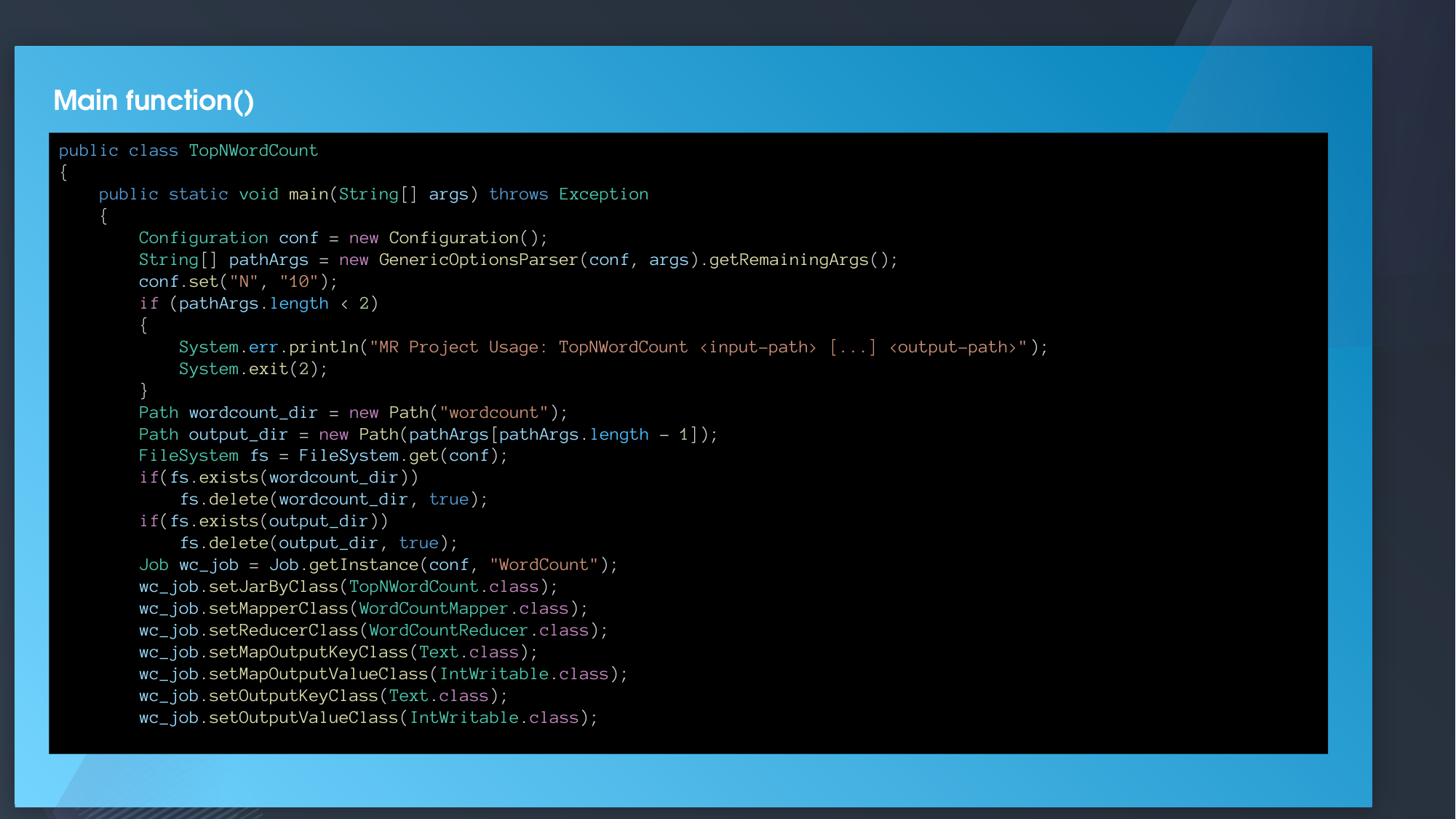

Main function()
public class TopNWordCount
{
    public static void main(String[] args) throws Exception
    {
        Configuration conf = new Configuration();
        String[] pathArgs = new GenericOptionsParser(conf, args).getRemainingArgs();
        conf.set("N", "10");
        if (pathArgs.length < 2)
        {
            System.err.println("MR Project Usage: TopNWordCount <input-path> [...] <output-path>");
            System.exit(2);
        }
        Path wordcount_dir = new Path("wordcount");
        Path output_dir = new Path(pathArgs[pathArgs.length - 1]);
        FileSystem fs = FileSystem.get(conf);
        if(fs.exists(wordcount_dir))
            fs.delete(wordcount_dir, true);
        if(fs.exists(output_dir))
            fs.delete(output_dir, true);
        Job wc_job = Job.getInstance(conf, "WordCount");
        wc_job.setJarByClass(TopNWordCount.class);
        wc_job.setMapperClass(WordCountMapper.class);
        wc_job.setReducerClass(WordCountReducer.class);
        wc_job.setMapOutputKeyClass(Text.class);
        wc_job.setMapOutputValueClass(IntWritable.class);
        wc_job.setOutputKeyClass(Text.class);
        wc_job.setOutputValueClass(IntWritable.class);